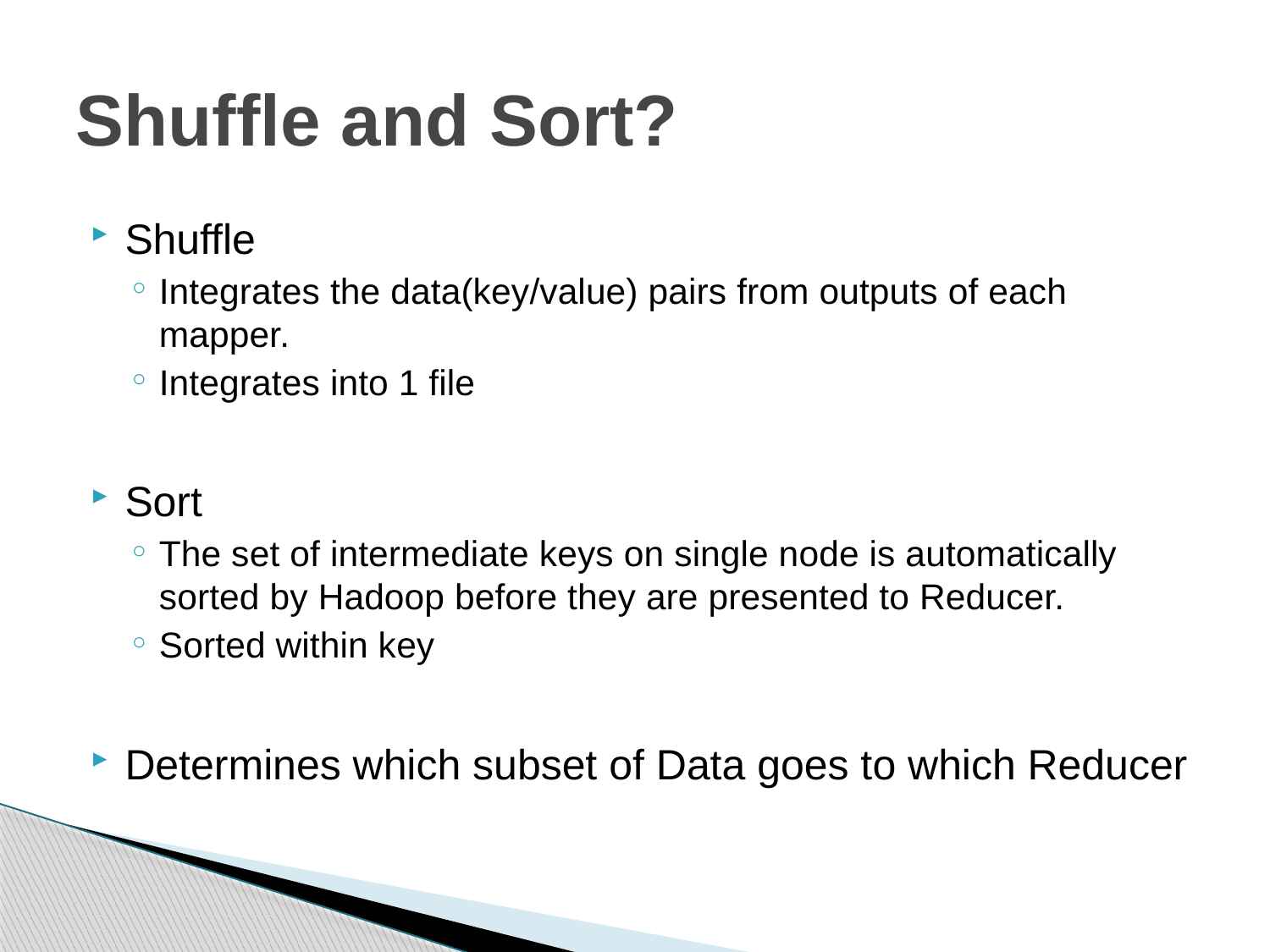

# Shuffle and Sort?
Shuffle
Integrates the data(key/value) pairs from outputs of each mapper.
Integrates into 1 file

Sort
The set of intermediate keys on single node is automatically sorted by Hadoop before they are presented to Reducer.
Sorted within key

Determines which subset of Data goes to which Reducer